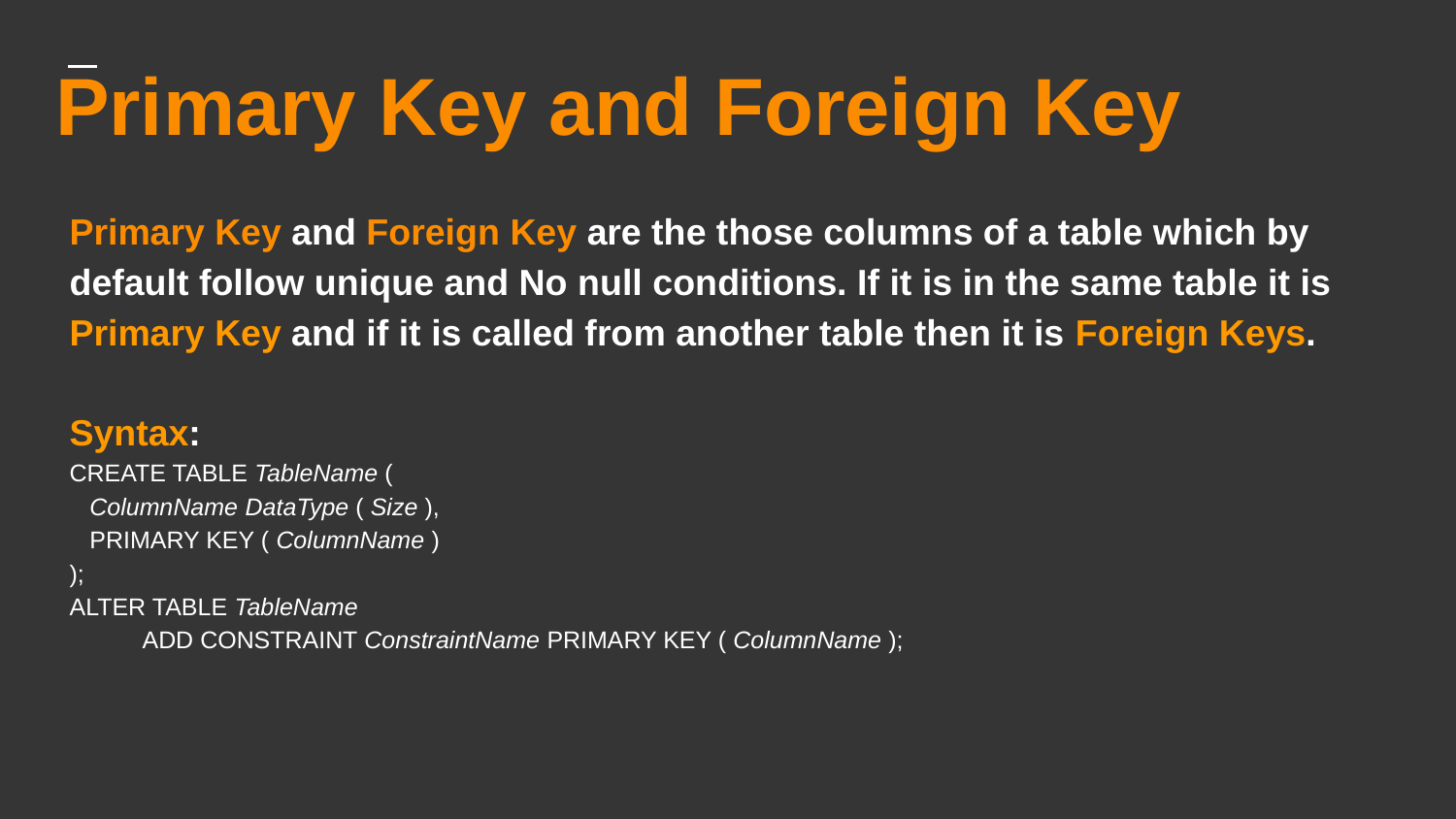

# Primary Key and Foreign Key

Primary Key and Foreign Key are the those columns of a table which by default follow unique and No null conditions. If it is in the same table it is Primary Key and if it is called from another table then it is Foreign Keys.

Syntax:
CREATE TABLE TableName (
   ColumnName DataType ( Size ),
   PRIMARY KEY ( ColumnName )
);
ALTER TABLE TableName
ADD CONSTRAINT ConstraintName PRIMARY KEY ( ColumnName );